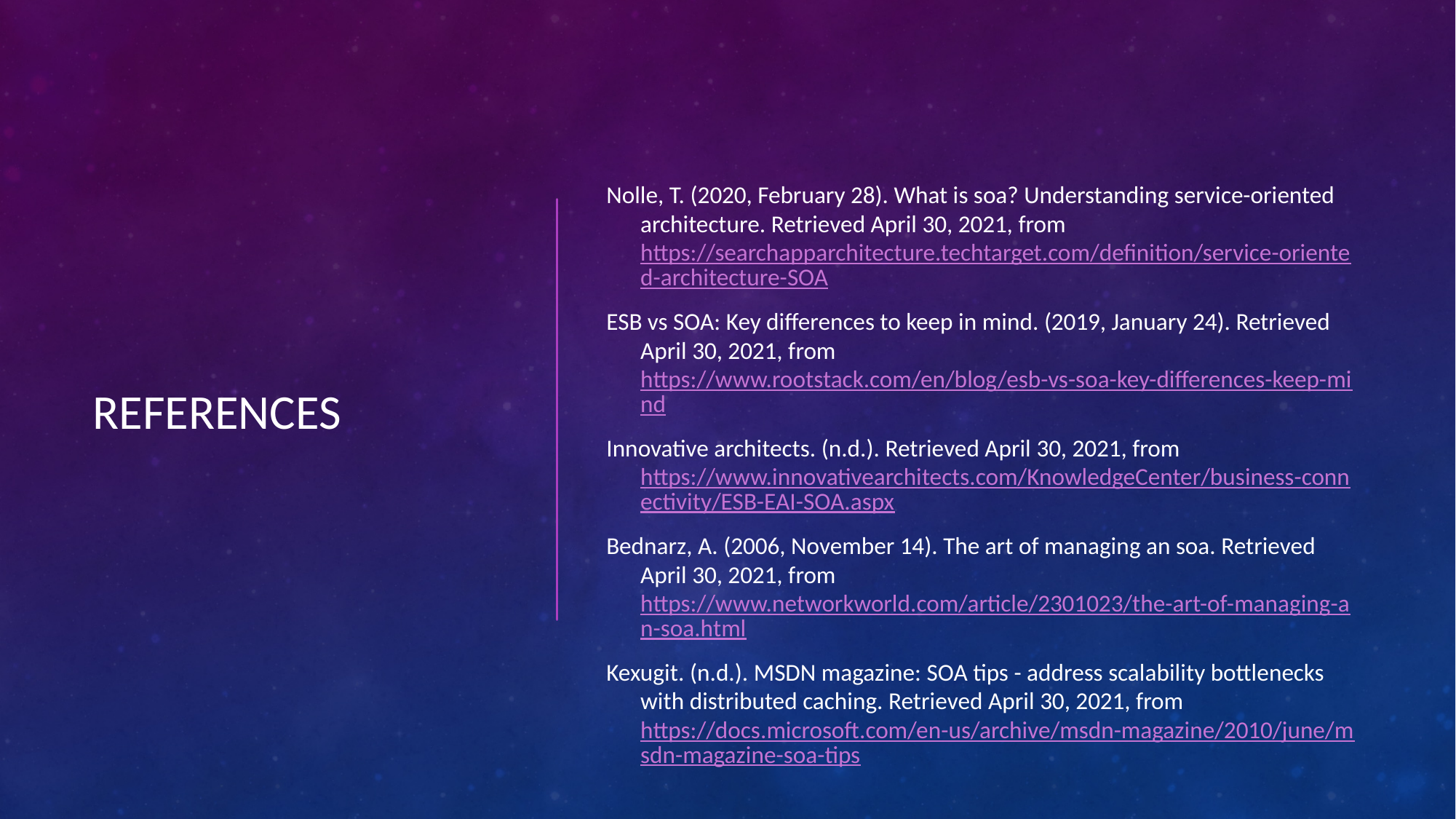

# REFERENCES
Nolle, T. (2020, February 28). What is soa? Understanding service-oriented architecture. Retrieved April 30, 2021, from https://searchapparchitecture.techtarget.com/definition/service-oriented-architecture-SOA
ESB vs SOA: Key differences to keep in mind. (2019, January 24). Retrieved April 30, 2021, from https://www.rootstack.com/en/blog/esb-vs-soa-key-differences-keep-mind
Innovative architects. (n.d.). Retrieved April 30, 2021, from https://www.innovativearchitects.com/KnowledgeCenter/business-connectivity/ESB-EAI-SOA.aspx
Bednarz, A. (2006, November 14). The art of managing an soa. Retrieved April 30, 2021, from https://www.networkworld.com/article/2301023/the-art-of-managing-an-soa.html
Kexugit. (n.d.). MSDN magazine: SOA tips - address scalability bottlenecks with distributed caching. Retrieved April 30, 2021, from https://docs.microsoft.com/en-us/archive/msdn-magazine/2010/june/msdn-magazine-soa-tips